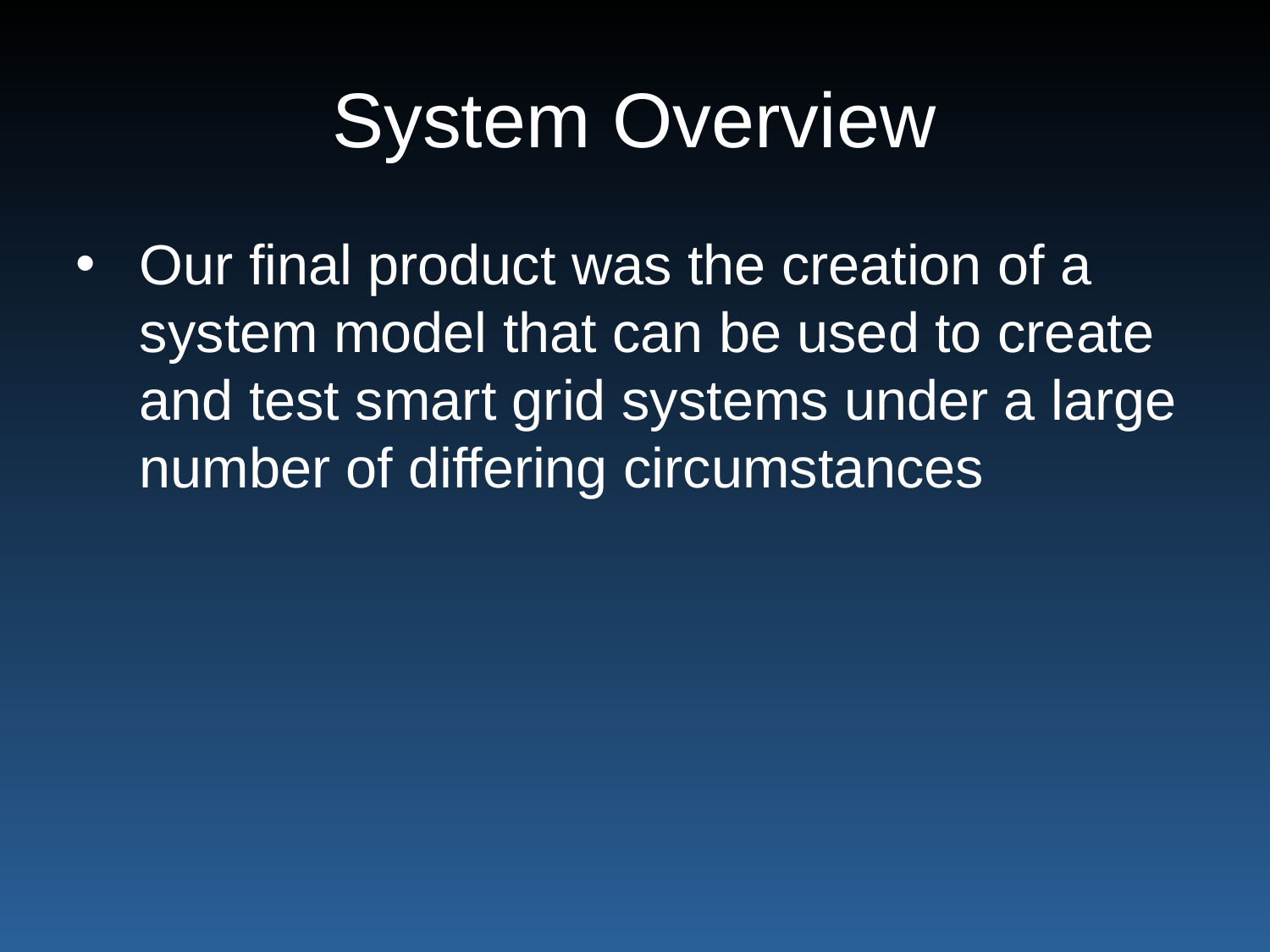

# System Overview
Our final product was the creation of a system model that can be used to create and test smart grid systems under a large number of differing circumstances